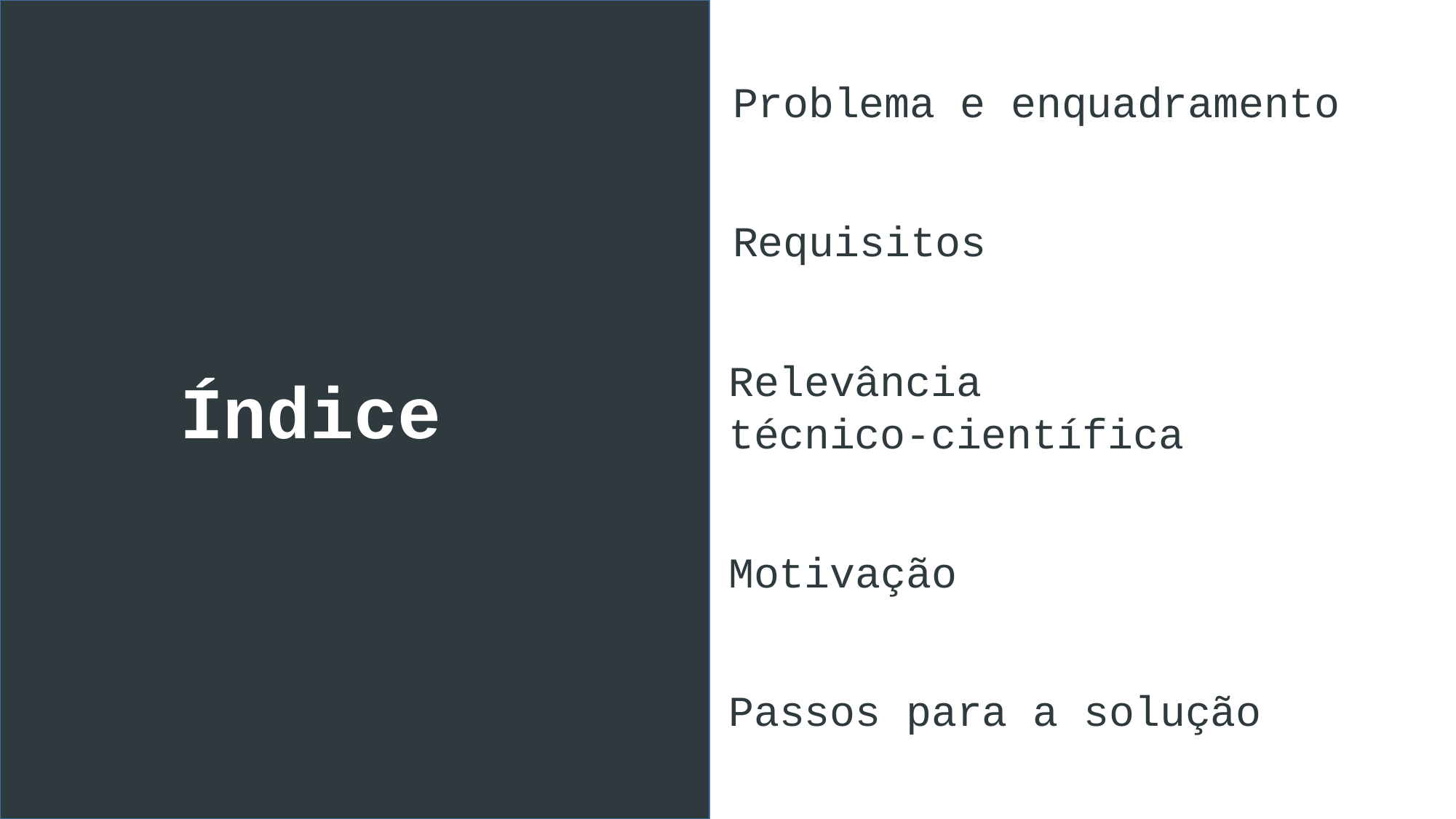

# 01
Problema e enquadramento
Requisitos
Relevância
técnico-científica
Índice
Motivação
Passos para a solução